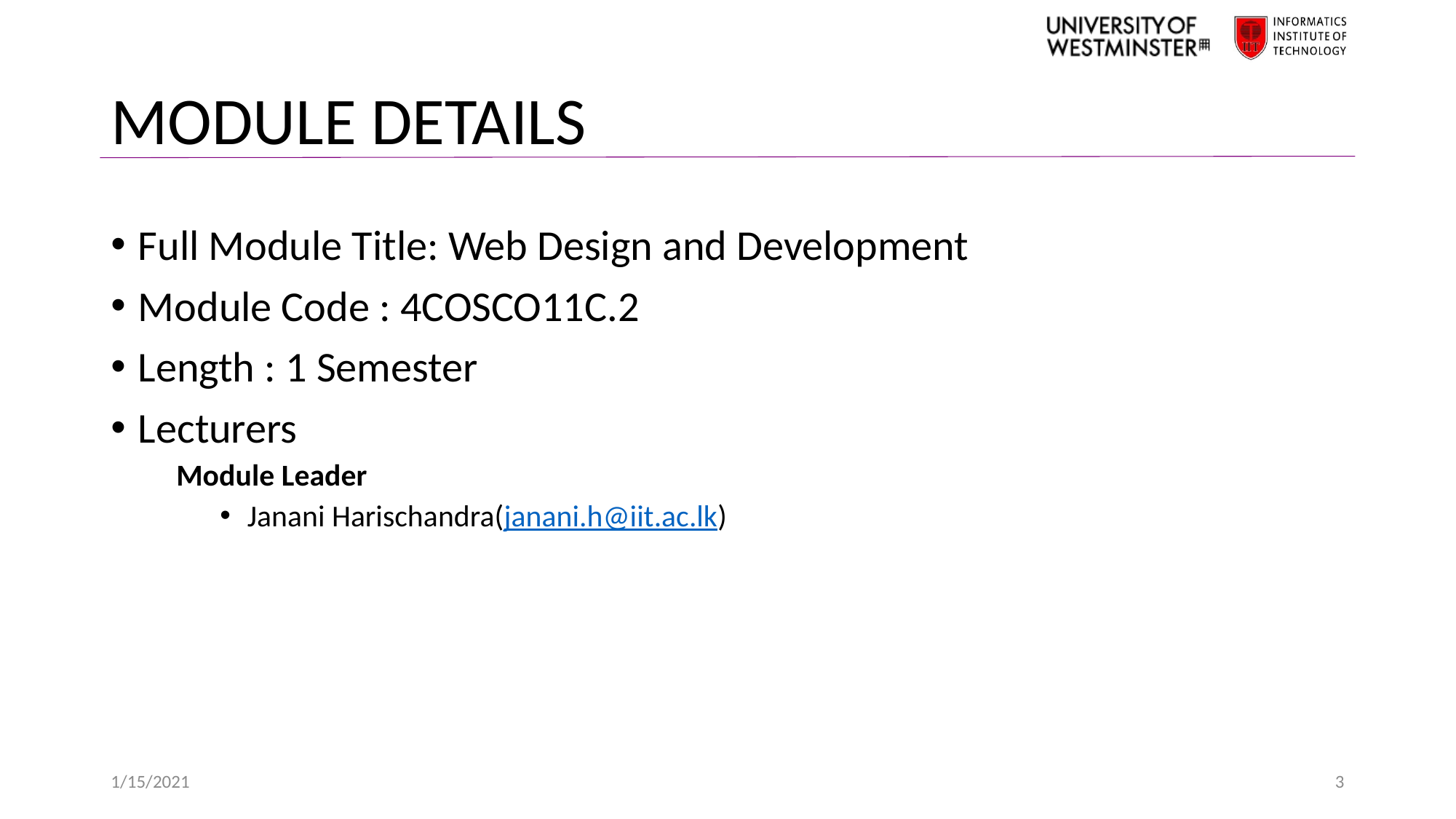

# MODULE DETAILS
Full Module Title: Web Design and Development
Module Code : 4COSCO11C.2
Length : 1 Semester
Lecturers
Module Leader
Janani Harischandra(janani.h@iit.ac.lk)
1/15/2021
3